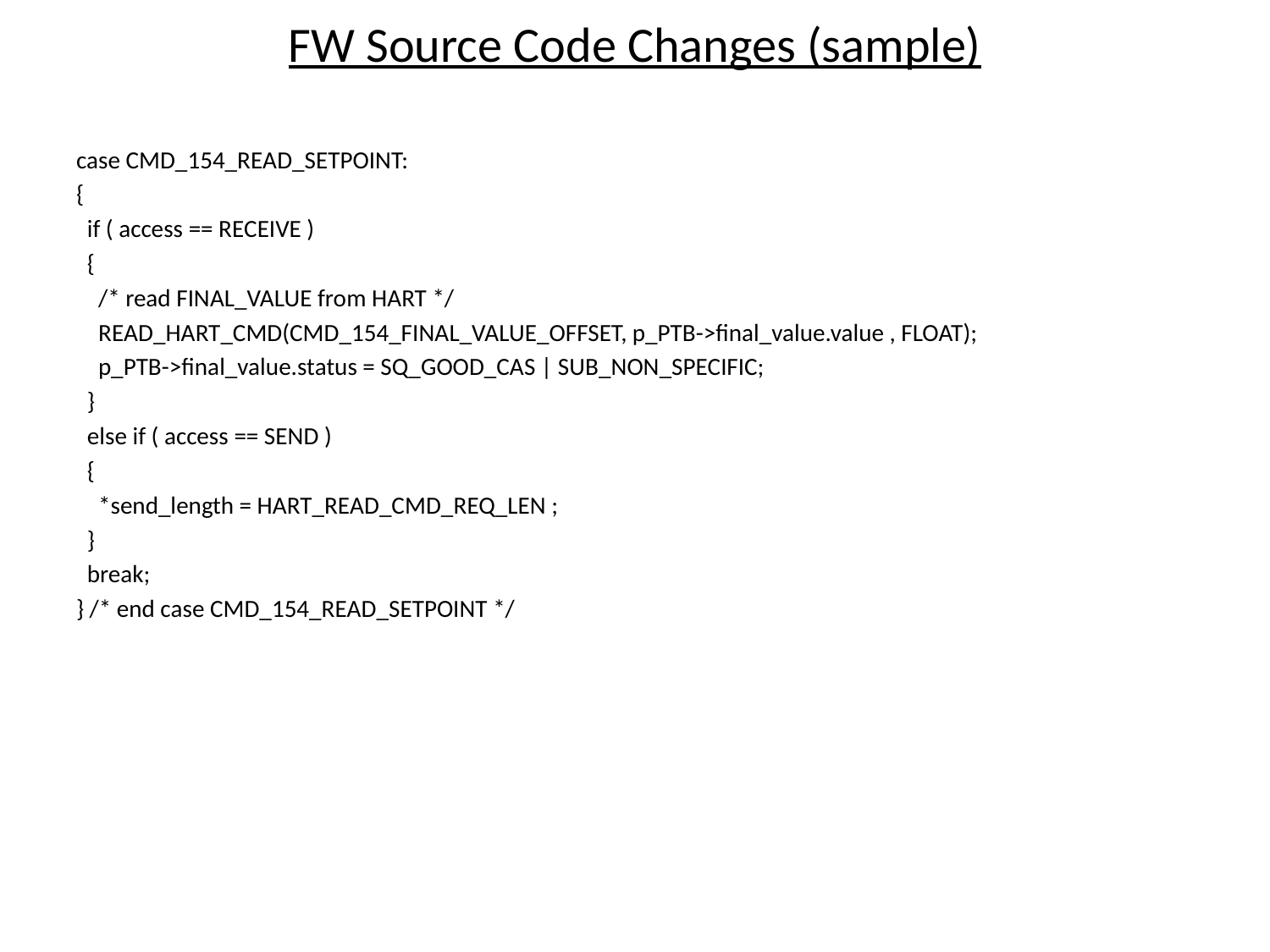

# FW Source Code Changes (sample)
case CMD_154_READ_SETPOINT:
{
  if ( access == RECEIVE )
  {
    /* read FINAL_VALUE from HART */
    READ_HART_CMD(CMD_154_FINAL_VALUE_OFFSET, p_PTB->final_value.value , FLOAT);
    p_PTB->final_value.status = SQ_GOOD_CAS | SUB_NON_SPECIFIC;
  }
  else if ( access == SEND )
  {
    *send_length = HART_READ_CMD_REQ_LEN ;
  }
  break;
} /* end case CMD_154_READ_SETPOINT */